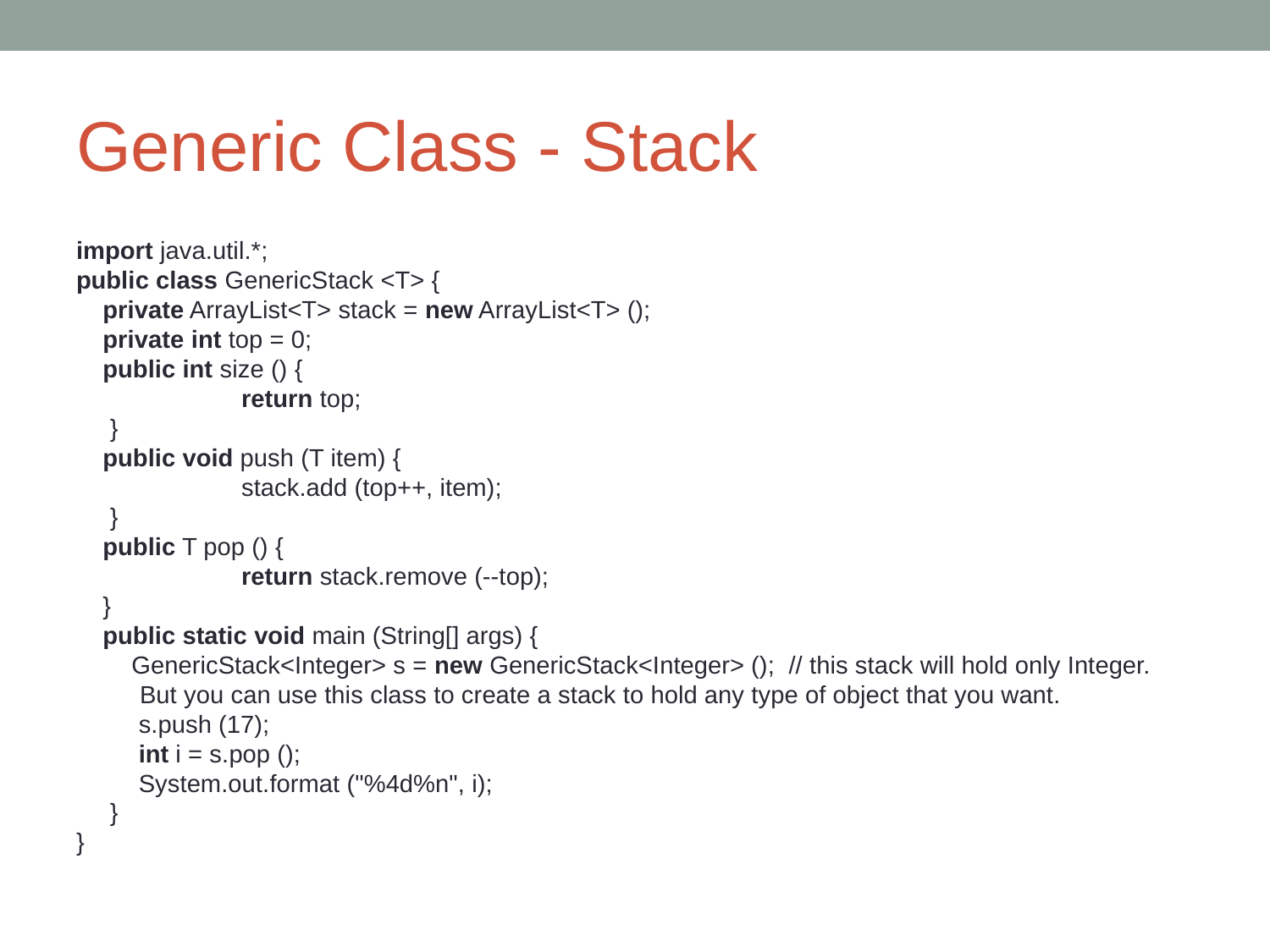

# Generic Class - Stack
import java.util.*;
public class GenericStack <T> {
private ArrayList<T> stack = new ArrayList<T> ();
private int top = 0;
public int size () {
		return top;
 }
public void push (T item) {
		stack.add (top++, item);
 }
public T pop () {
		return stack.remove (--top);
}
public static void main (String[] args) {
GenericStack<Integer> s = new GenericStack<Integer> ();  // this stack will hold only Integer. But you can use this class to create a stack to hold any type of object that you want.
 s.push (17);
 int i = s.pop ();
 System.out.format ("%4d%n", i);
 }
}